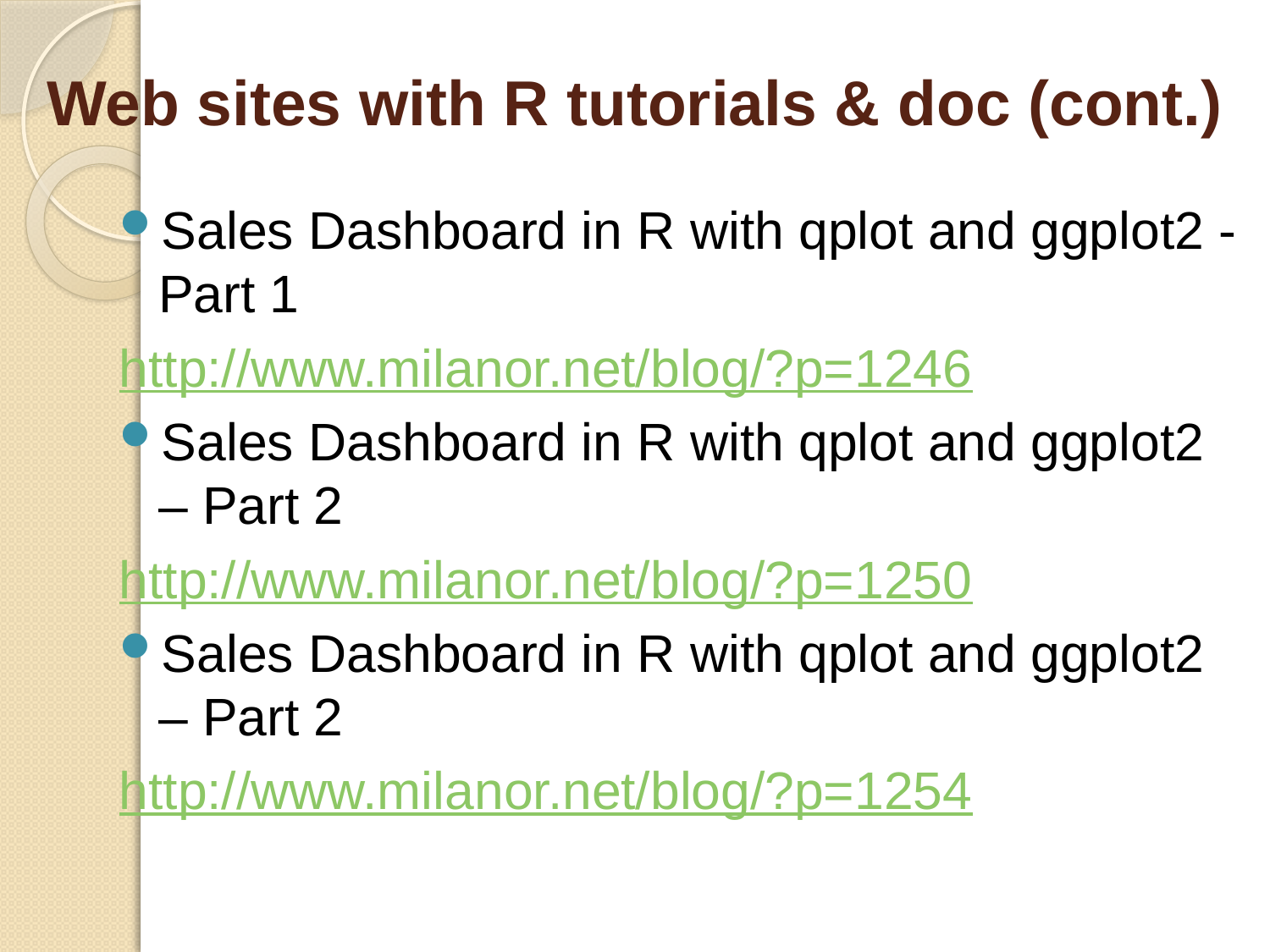

# Web sites with R tutorials & doc (cont.)
Sales Dashboard in R with qplot and ggplot2 - Part 1
http://www.milanor.net/blog/?p=1246
Sales Dashboard in R with qplot and ggplot2 – Part 2
http://www.milanor.net/blog/?p=1250
Sales Dashboard in R with qplot and ggplot2 – Part 2
http://www.milanor.net/blog/?p=1254